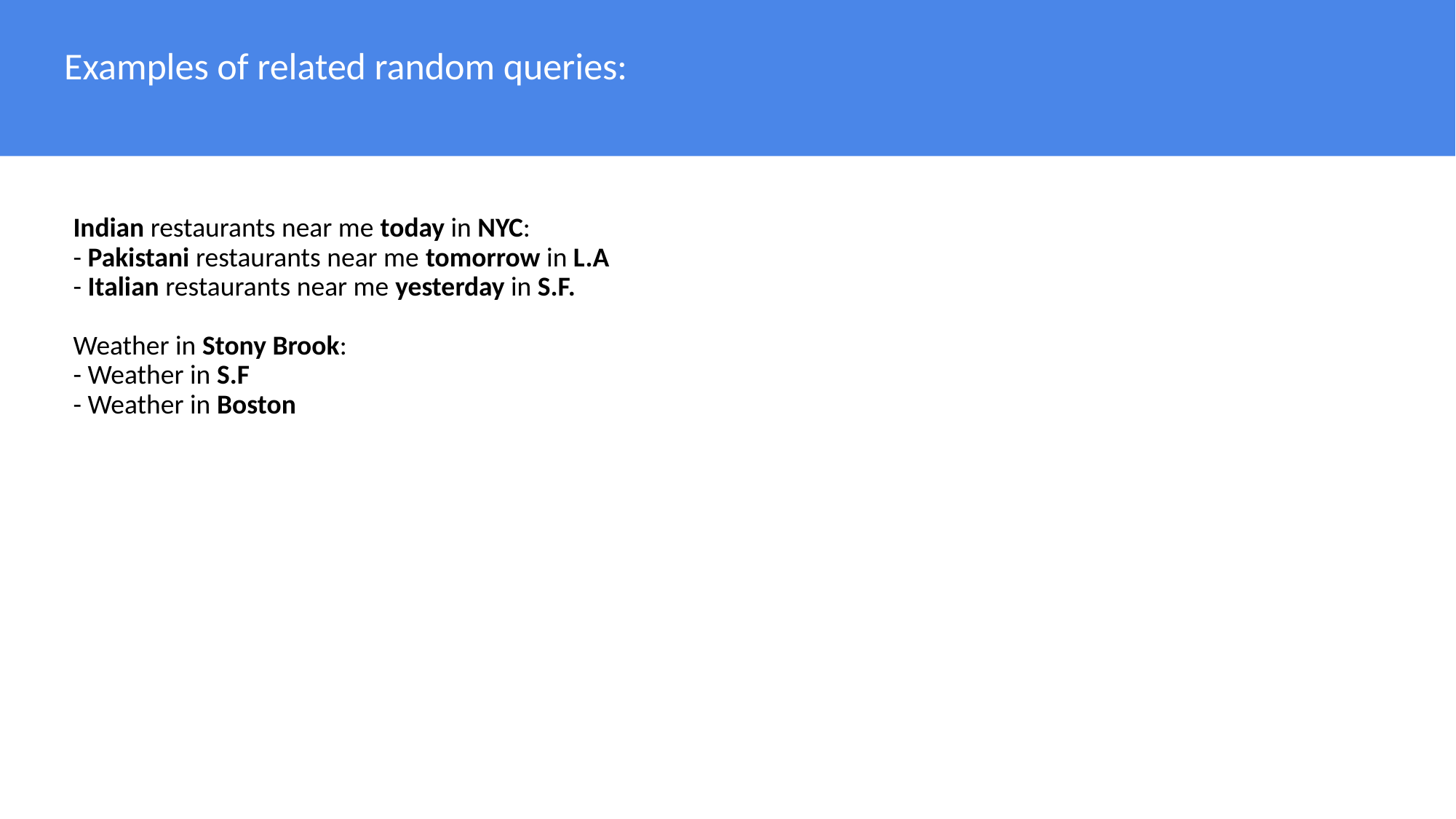

# Examples of related random queries:
Indian restaurants near me today in NYC:
- Pakistani restaurants near me tomorrow in L.A
- Italian restaurants near me yesterday in S.F.

Weather in Stony Brook:
- Weather in S.F
- Weather in Boston